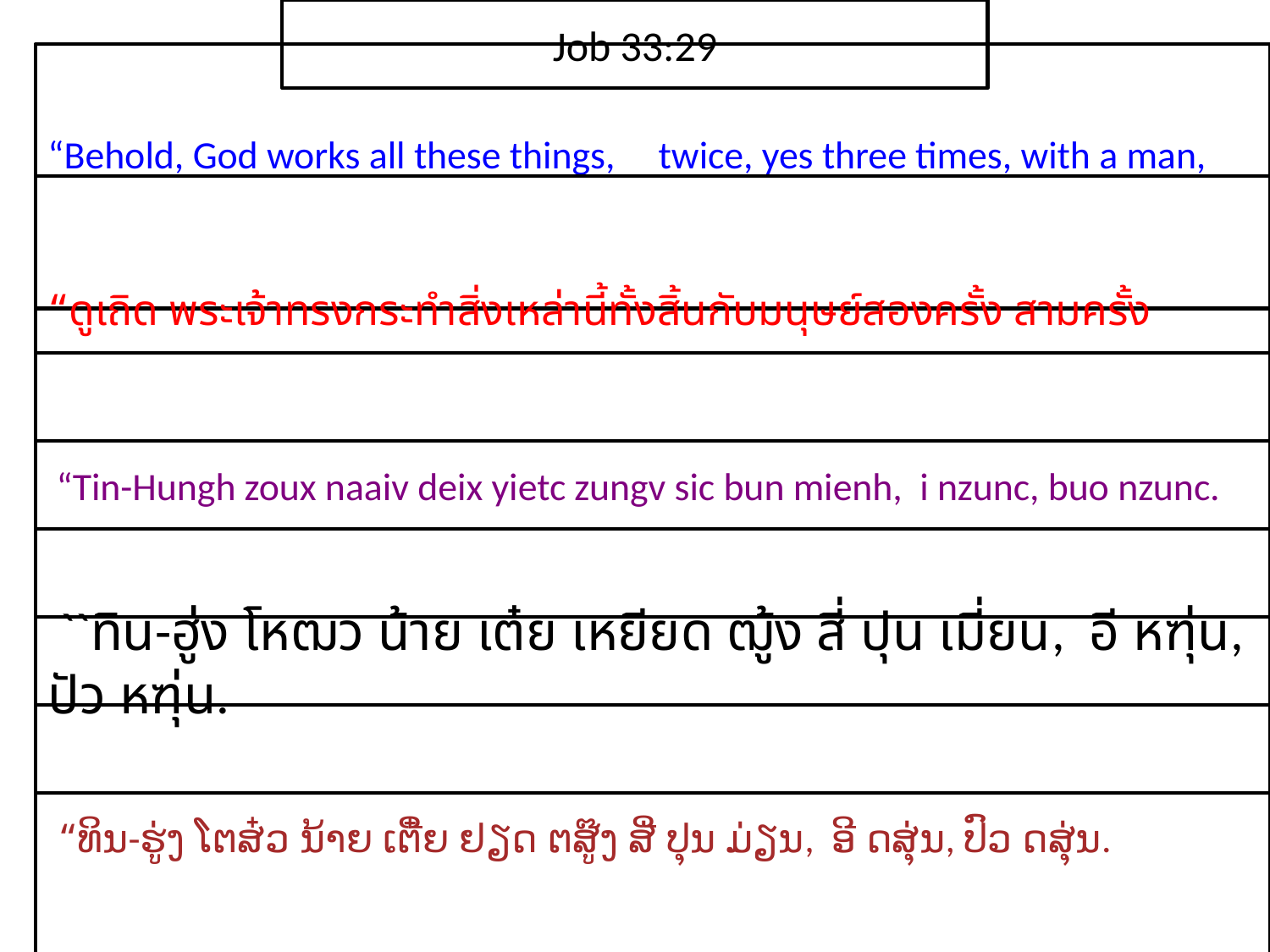

Job 33:29
“Behold, God works all these things,     twice, yes three times, with a man,
“ดู​เถิด ​พระ​เจ้า​ทรง​กระทำ​สิ่ง​เหล่า​นี้​ทั้งสิ้นกับ​มนุษย์​สอง​ครั้ง สาม​ครั้ง
 “Tin-Hungh zoux naaiv deix yietc zungv sic bun mienh,  i nzunc, buo nzunc.
 ``ทิน-ฮู่ง โหฒว น้าย เต๋ย เหยียด ฒู้ง สี่ ปุน เมี่ยน,  อี หฑุ่น, ปัว หฑุ่น.
 “ທິນ-ຮູ່ງ ໂຕສ໋ວ ນ້າຍ ເຕີ໋ຍ ຢຽດ ຕສູ໊ງ ສີ່ ປຸນ ມ່ຽນ,  ອີ ດສຸ່ນ, ປົວ ດສຸ່ນ.